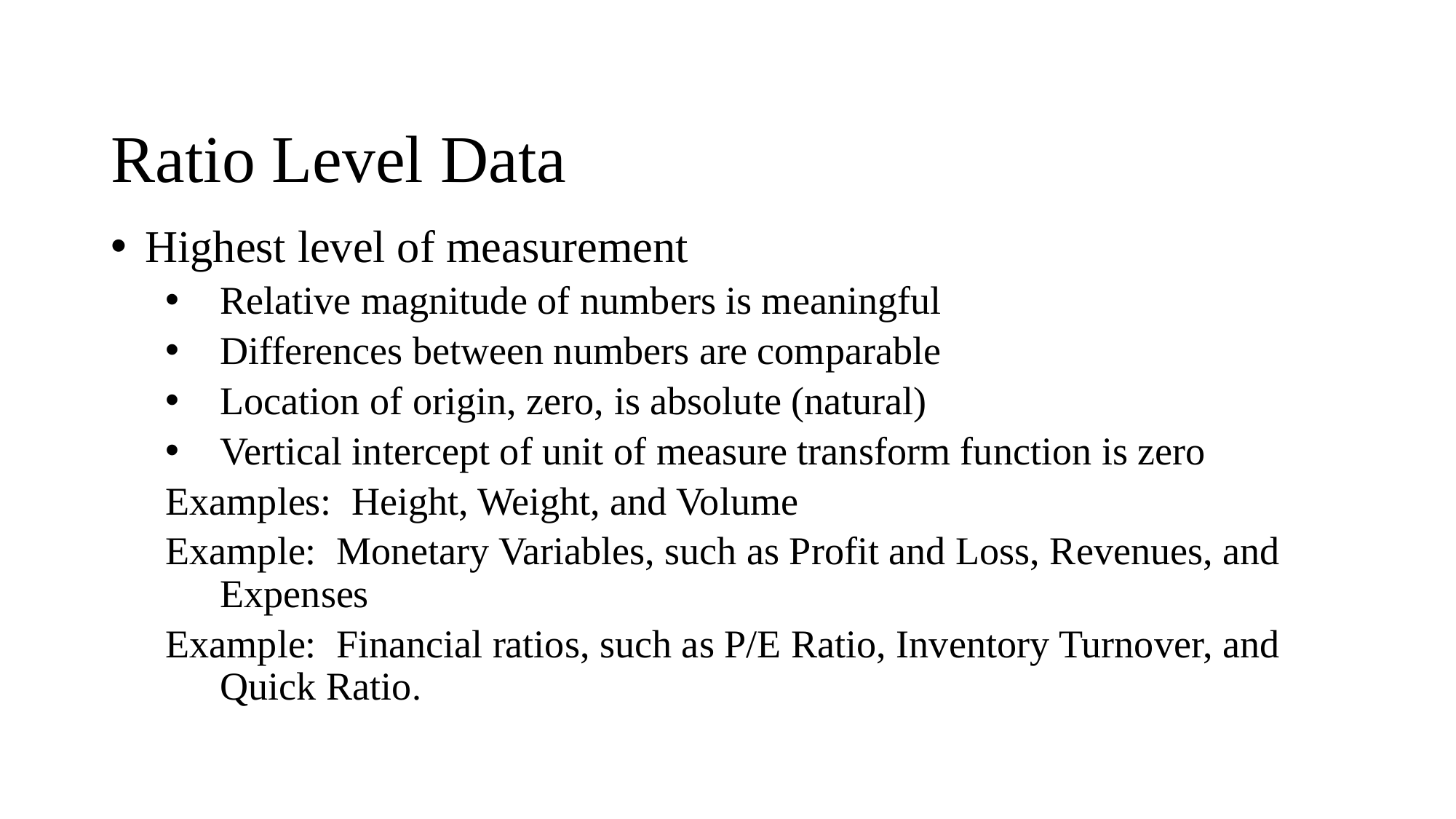

# Ratio Level Data
Highest level of measurement
Relative magnitude of numbers is meaningful
Differences between numbers are comparable
Location of origin, zero, is absolute (natural)
Vertical intercept of unit of measure transform function is zero
Examples:  Height, Weight, and Volume
Example:  Monetary Variables, such as Profit and Loss, Revenues, and Expenses
Example:  Financial ratios, such as P/E Ratio, Inventory Turnover, and Quick Ratio.